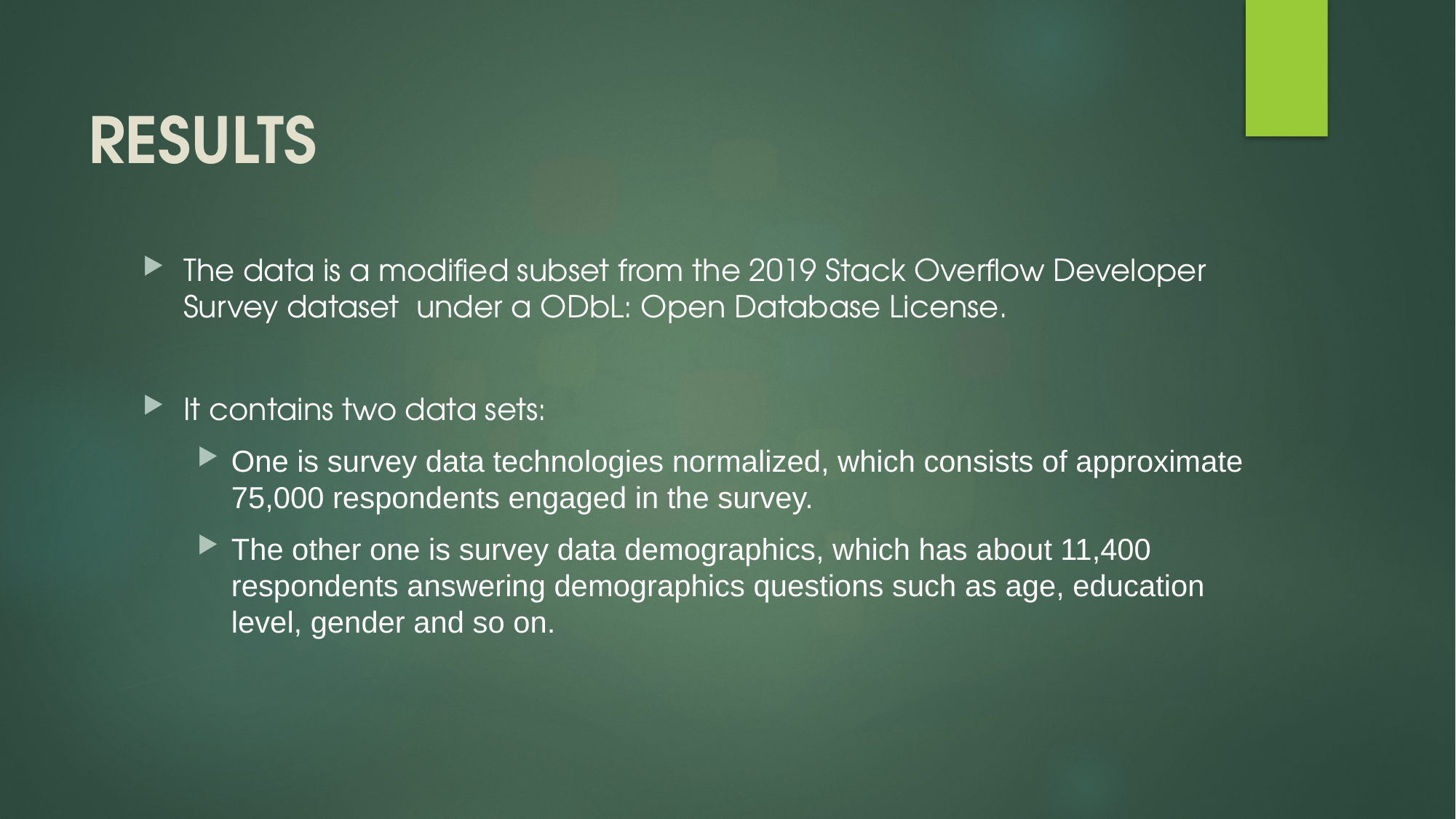

# RESULTS
The data is a modified subset from the 2019 Stack Overflow Developer Survey dataset  under a ODbL: Open Database License.

It contains two data sets:
One is survey data technologies normalized, which consists of approximate 75,000 respondents engaged in the survey.
The other one is survey data demographics, which has about 11,400 respondents answering demographics questions such as age, education level, gender and so on.